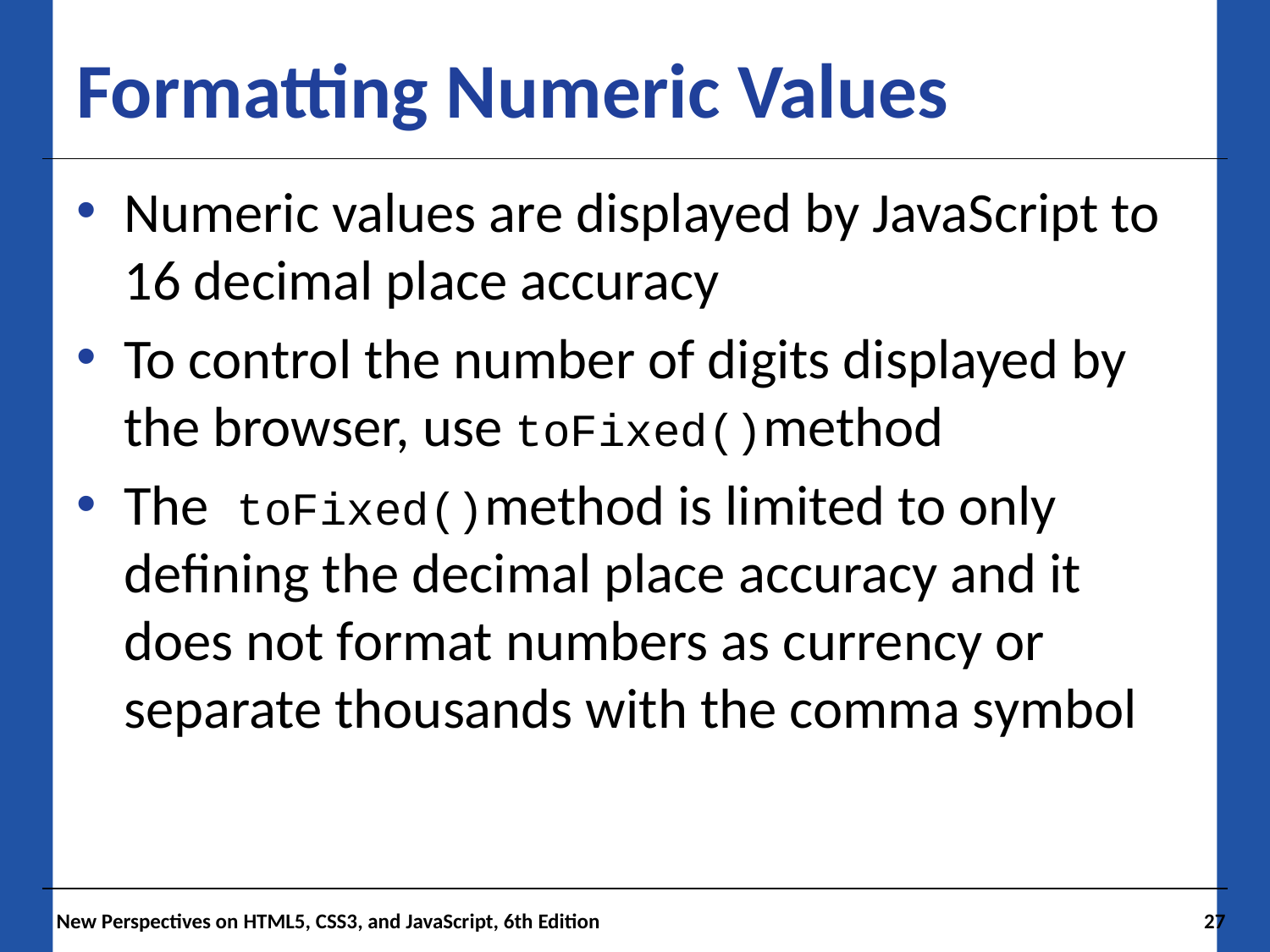

# Formatting Numeric Values
Numeric values are displayed by JavaScript to 16 decimal place accuracy
To control the number of digits displayed by the browser, use toFixed()method
The toFixed()method is limited to only defining the decimal place accuracy and it does not format numbers as currency or separate thousands with the comma symbol

         New Perspectives on HTML5, CSS3, and JavaScript, 6th Edition
27